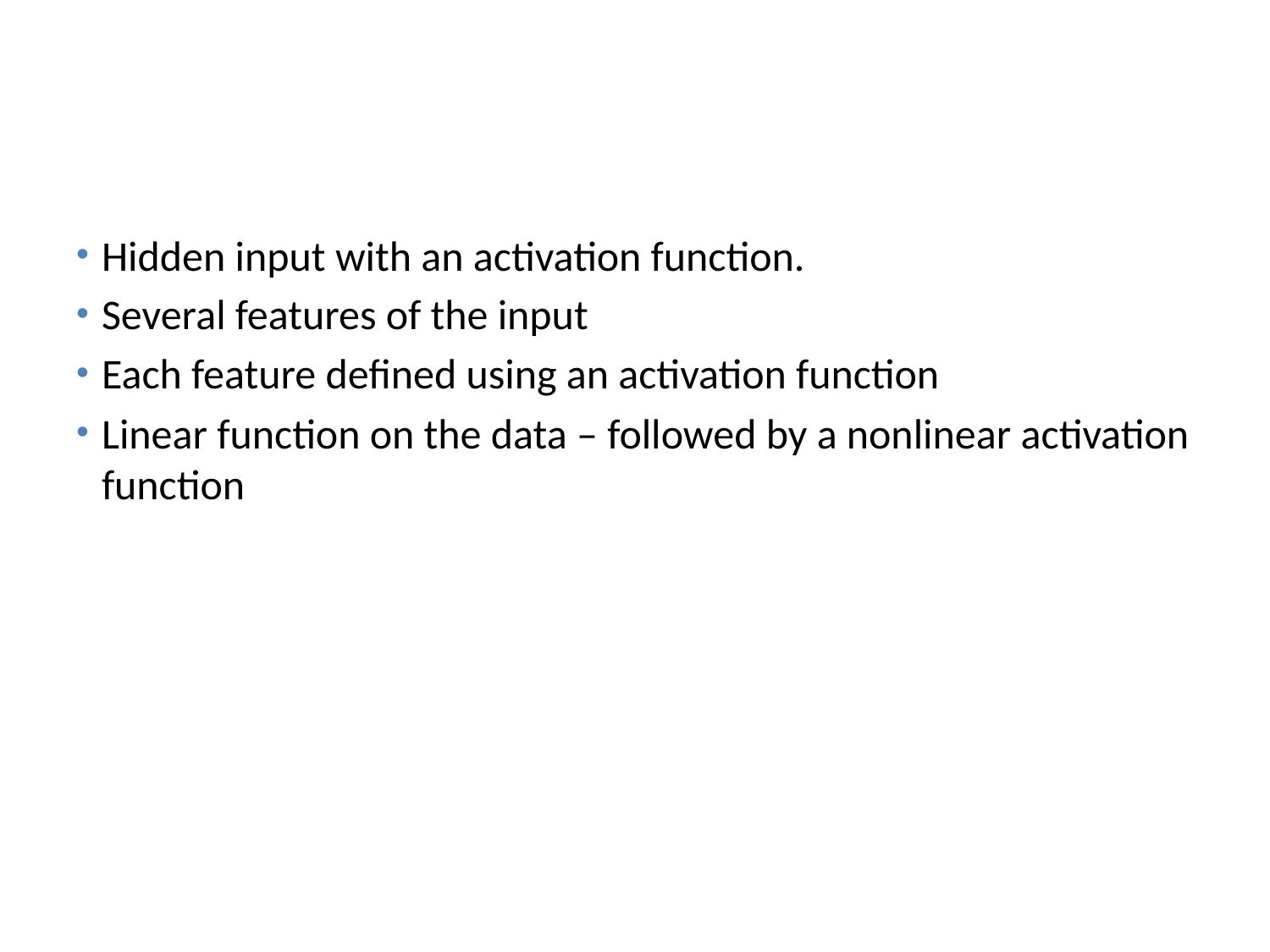

# Hidden Input

Hidden input with an activation function.
Several features of the input
Each feature defined using an activation function
Linear function on the data – followed by a nonlinear activation function